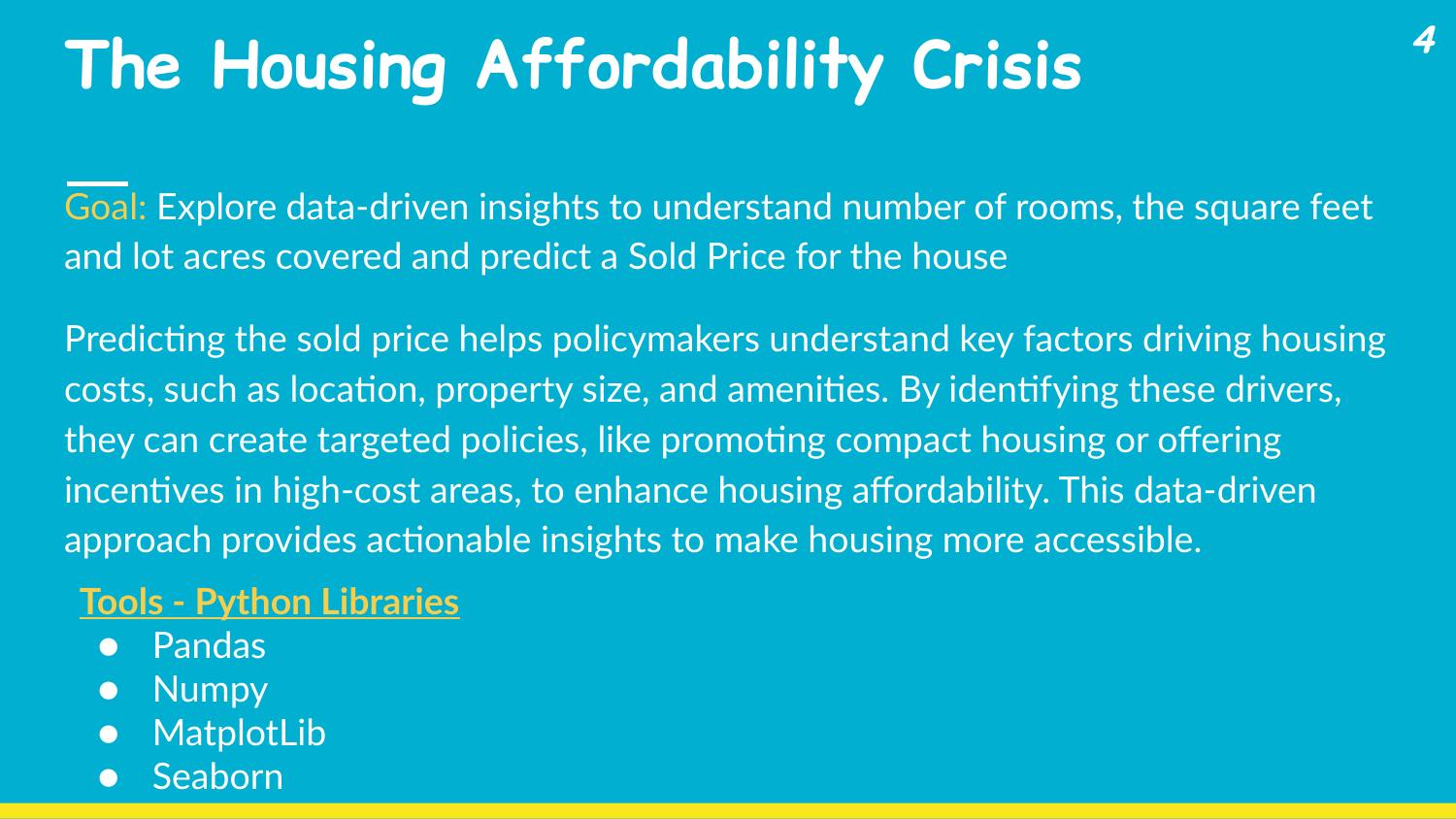

4
# The Housing Affordability Crisis
Goal: Explore data-driven insights to understand number of rooms, the square feet  and lot acres covered and predict a Sold Price for the house
Predicting the sold price helps policymakers understand key factors driving housing costs, such as location, property size, and amenities. By identifying these drivers, they can create targeted policies, like promoting compact housing or offering incentives in high-cost areas, to enhance housing affordability. This data-driven approach provides actionable insights to make housing more accessible.
Tools - Python Libraries
Pandas
Numpy
MatplotLib
Seaborn